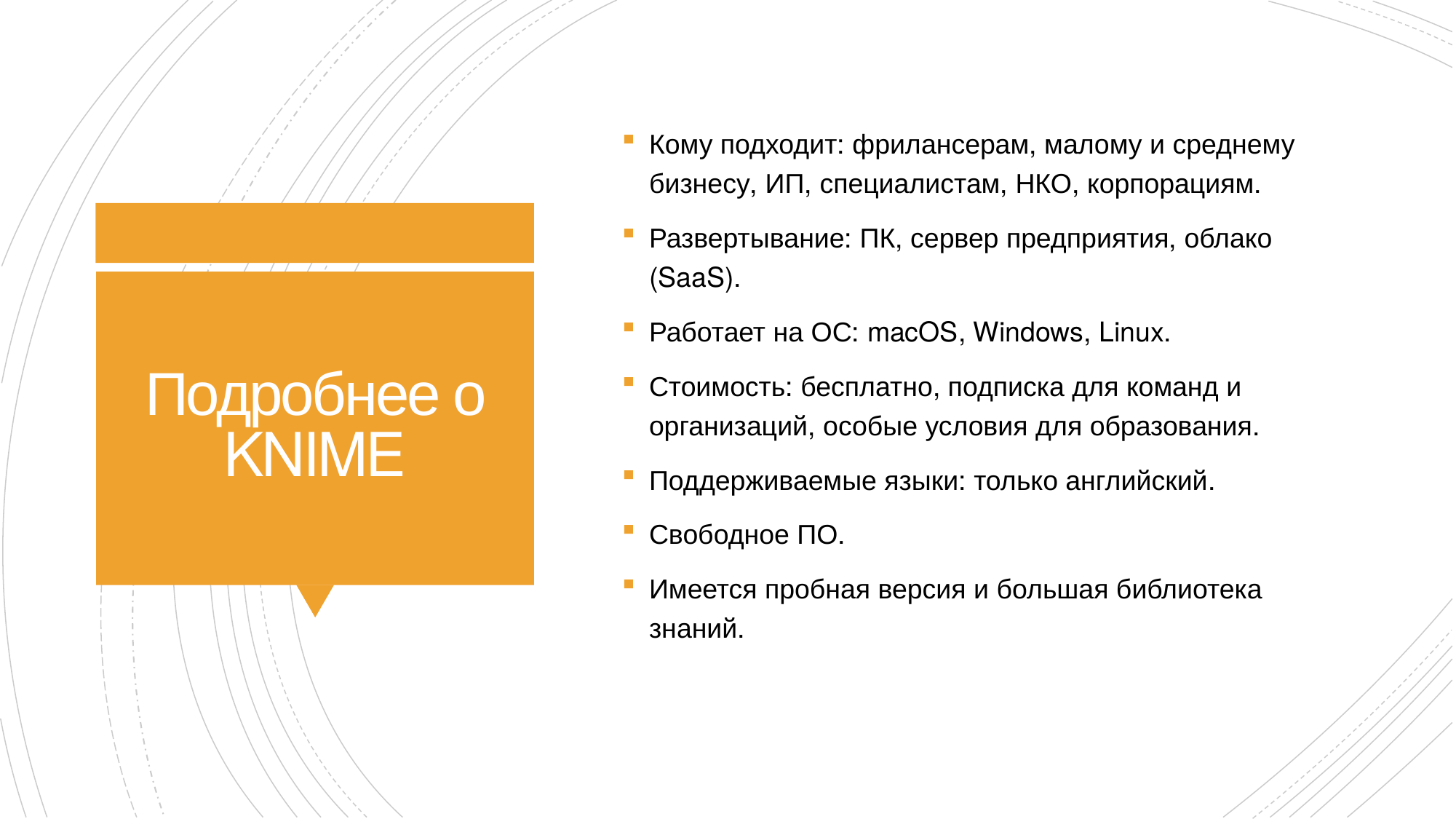

Кому подходит: фрилансерам, малому и среднему бизнесу, ИП, специалистам, НКО, корпорациям.
Развертывание: ПК, сервер предприятия, облако (SaaS).
Работает на ОС: macOS, Windows, Linux.
Стоимость: бесплатно, подписка для команд и организаций, особые условия для образования.
Поддерживаемые языки: только английский.
Свободное ПО.
Имеется пробная версия и большая библиотека знаний.

# Подробнее о KNIME